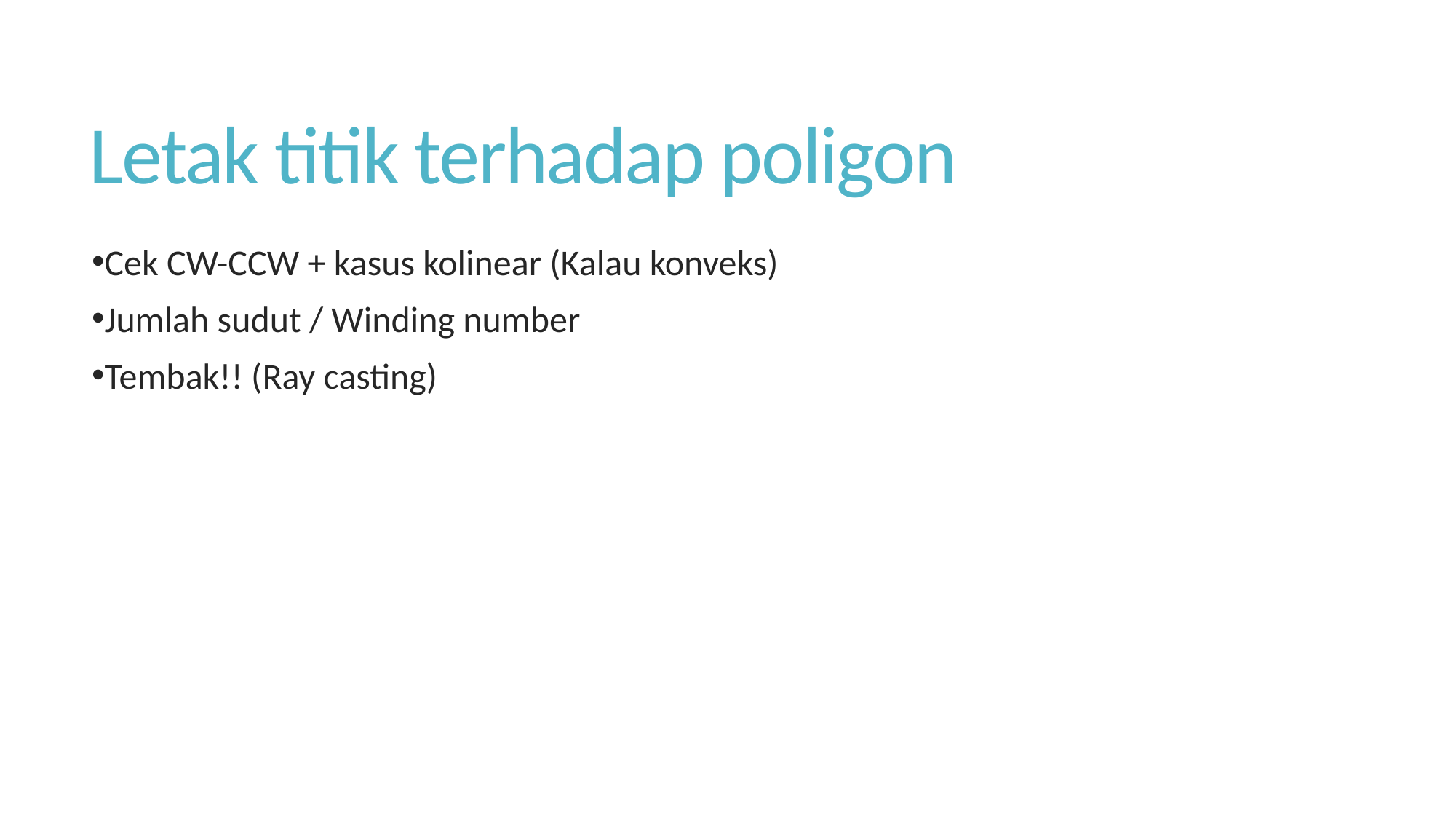

# Letak titik terhadap poligon
Cek CW-CCW + kasus kolinear (Kalau konveks)
Jumlah sudut / Winding number
Tembak!! (Ray casting)